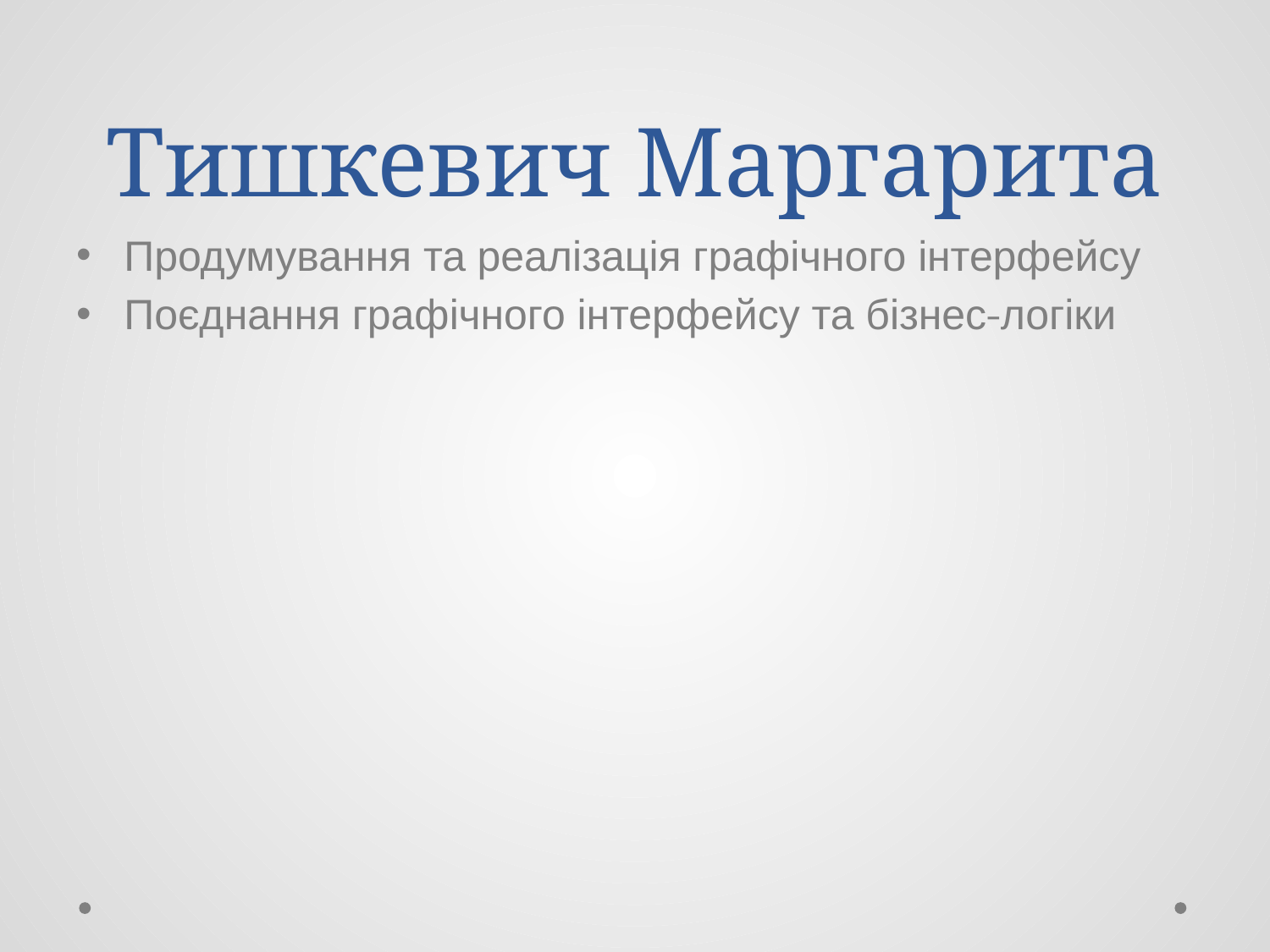

# Тишкевич Маргарита
Продумування та реалізація графічного інтерфейсу
Поєднання графічного інтерфейсу та бізнес-логіки